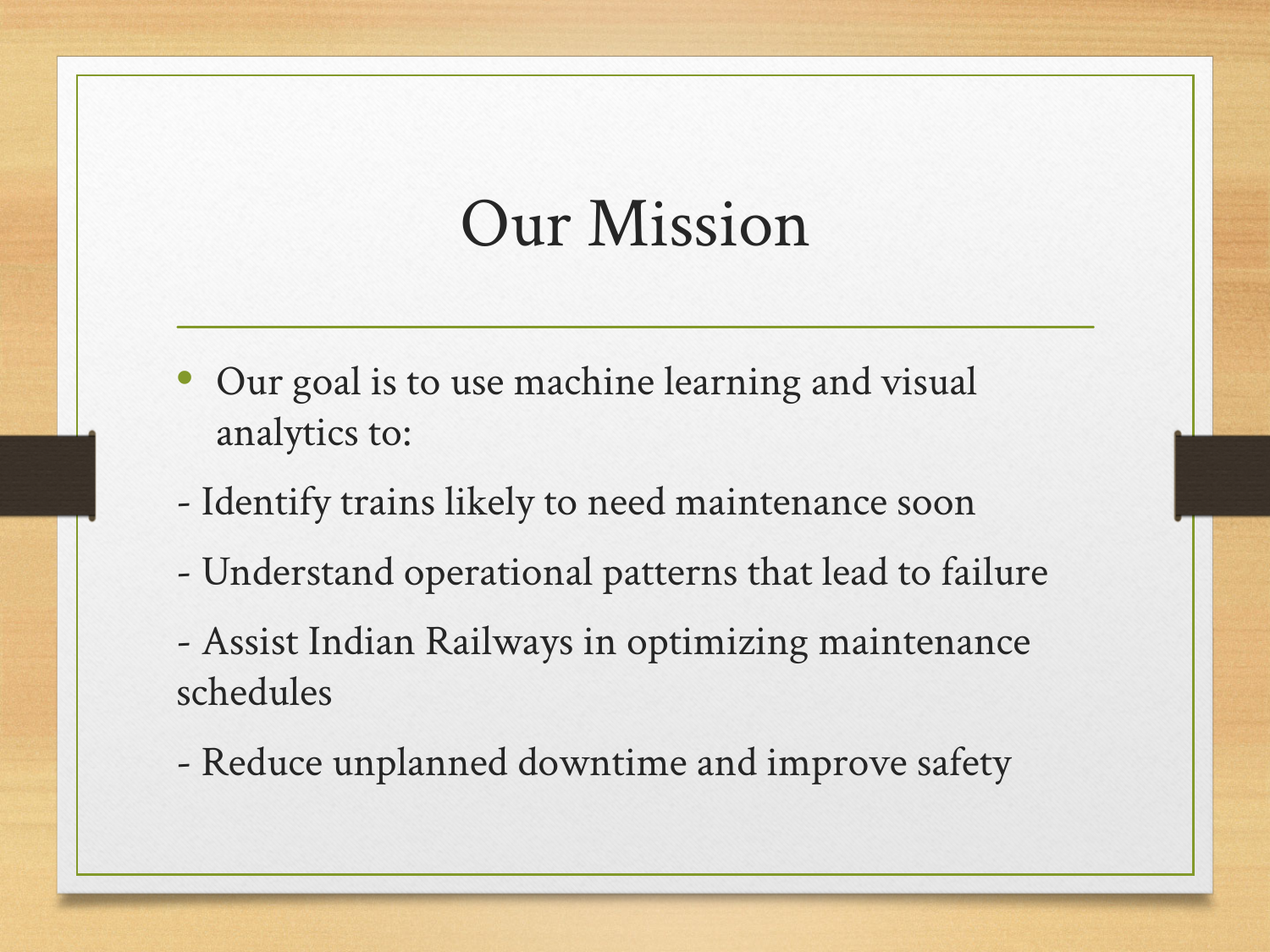

# Our Mission
Our goal is to use machine learning and visual analytics to:
- Identify trains likely to need maintenance soon
- Understand operational patterns that lead to failure
- Assist Indian Railways in optimizing maintenance schedules
- Reduce unplanned downtime and improve safety